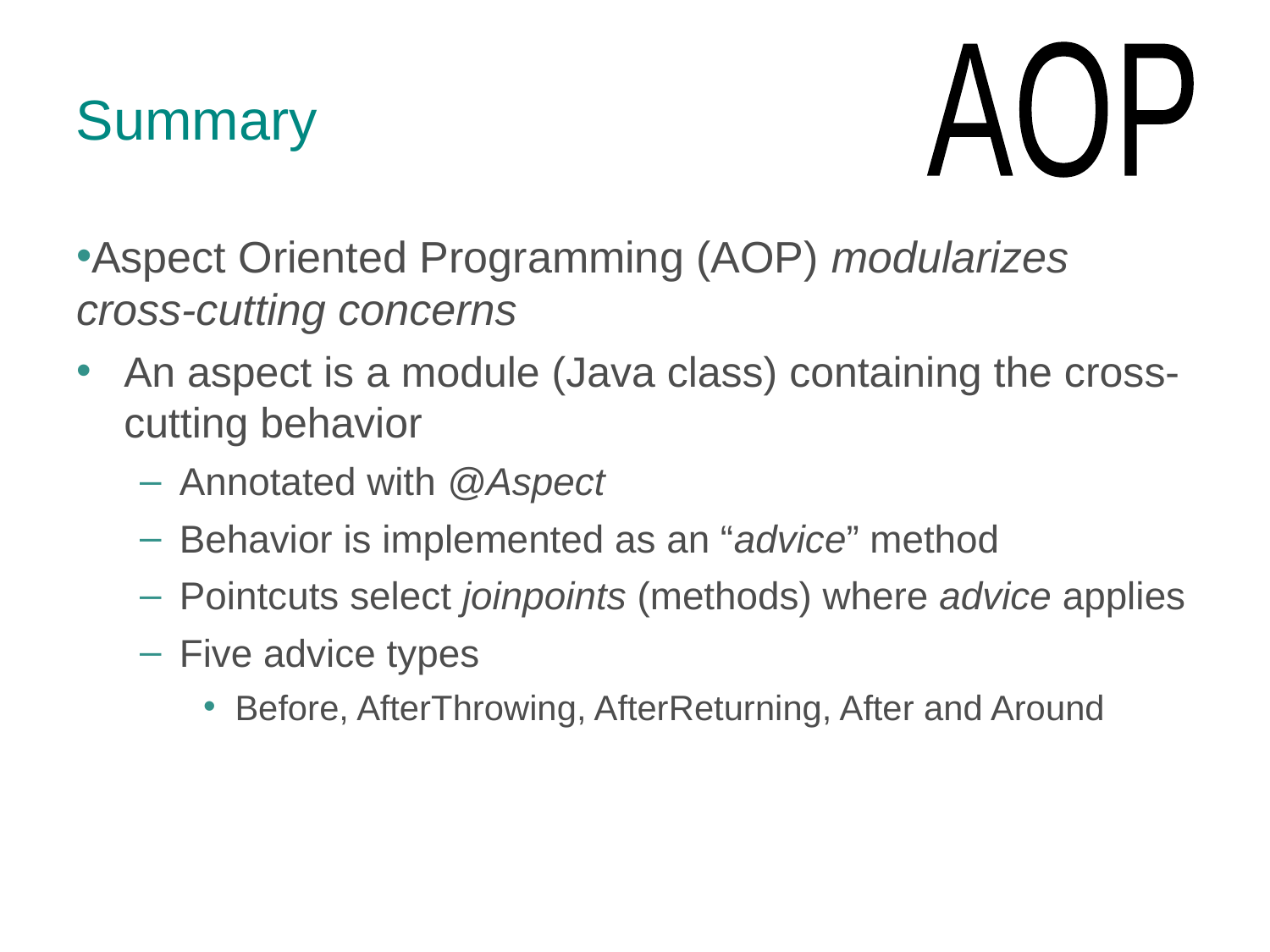

Summary
Aspect Oriented Programming (AOP) modularizes cross-cutting concerns
An aspect is a module (Java class) containing the cross-cutting behavior
Annotated with @Aspect
Behavior is implemented as an “advice” method
Pointcuts select joinpoints (methods) where advice applies
Five advice types
Before, AfterThrowing, AfterReturning, After and Around
AOP